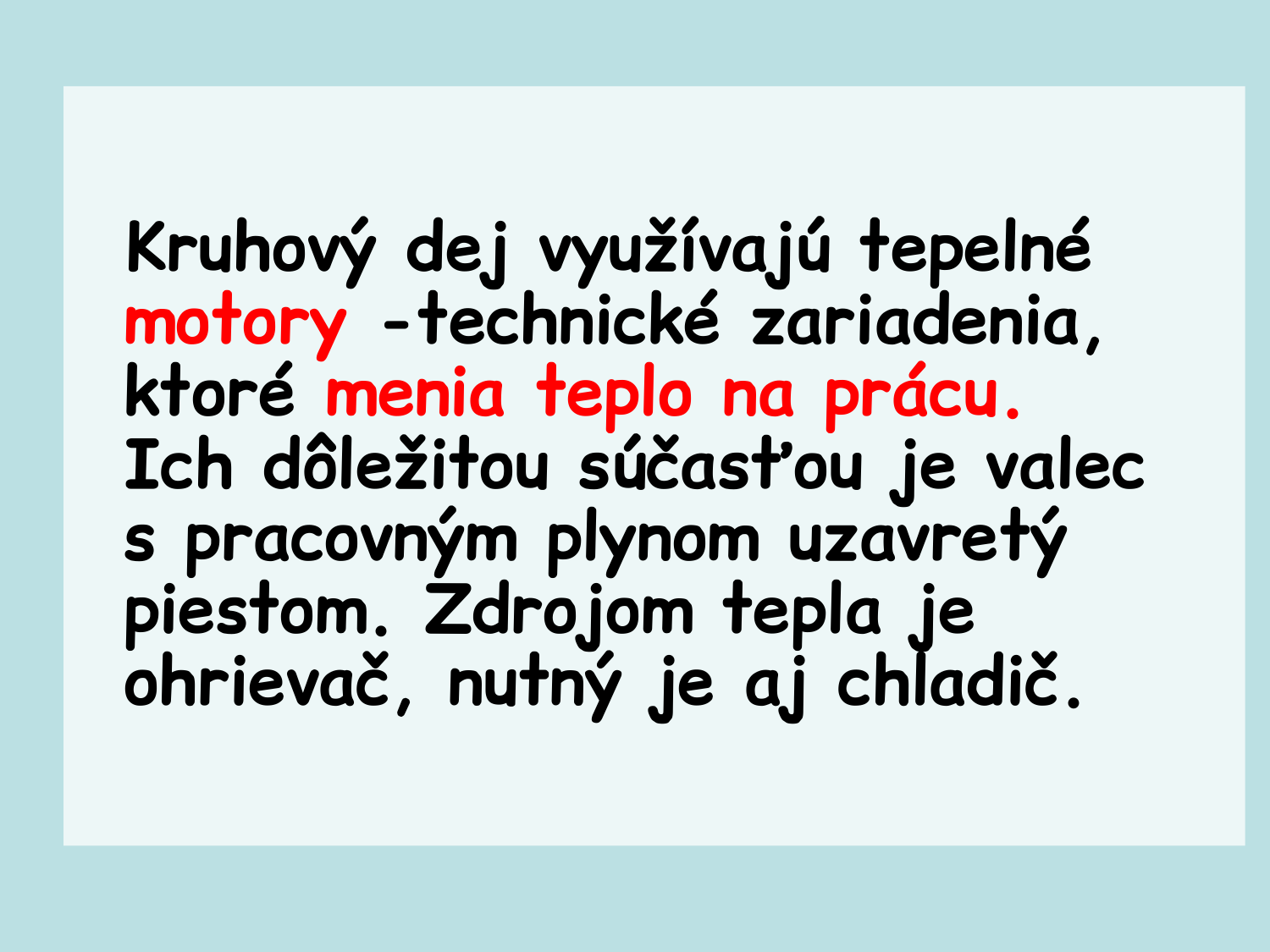

# Kruhový dej využívajú tepelné motory -technické zariadenia, ktoré menia teplo na prácu. Ich dôležitou súčasťou je valec   s pracovným plynom uzavretý piestom. Zdrojom tepla je  ohrievač, nutný je aj chladič.